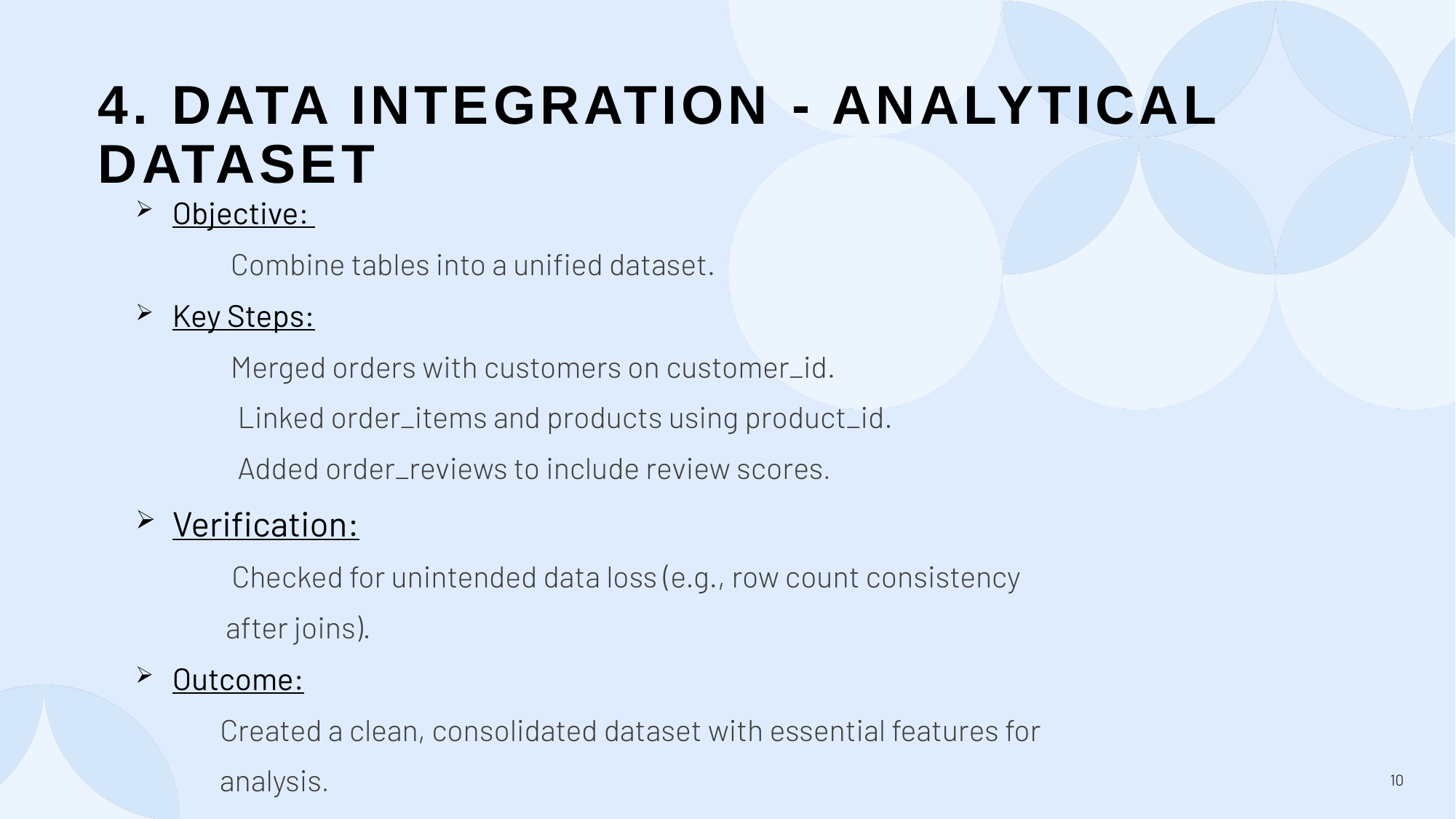

# 4. Data Integration - Analytical Dataset
Objective:
                  Combine tables into a unified dataset.
Key Steps:
                  Merged orders with customers on customer_id.
                 Linked order_items and products using product_id.
                 Added order_reviews to include review scores.
Verification:
                Checked for unintended data loss (e.g., row count consistency
               after joins).
Outcome:
                Created a clean, consolidated dataset with essential features for
              analysis.
10